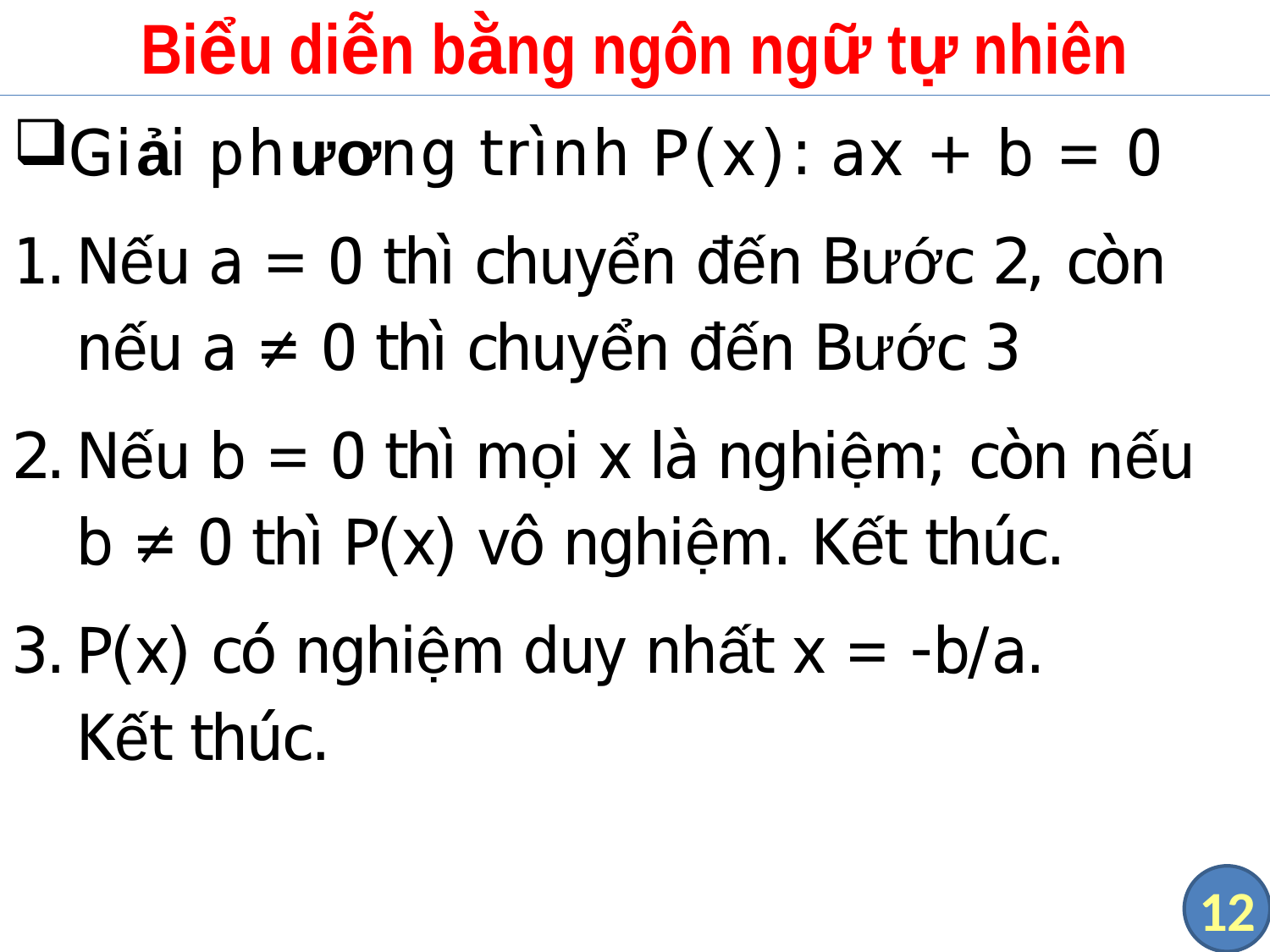

# Biểu diễn bằng ngôn ngữ tự nhiên
Giải phương trình P(x): ax + b = 0
Nếu a = 0 thì chuyển đến Bước 2, còn nếu a ≠ 0 thì chuyển đến Bước 3
Nếu b = 0 thì mọi x là nghiệm; còn nếu
b ≠ 0 thì P(x) vô nghiệm. Kết thúc.
P(x) có nghiệm duy nhất x = -b/a.
Kết thúc.
12